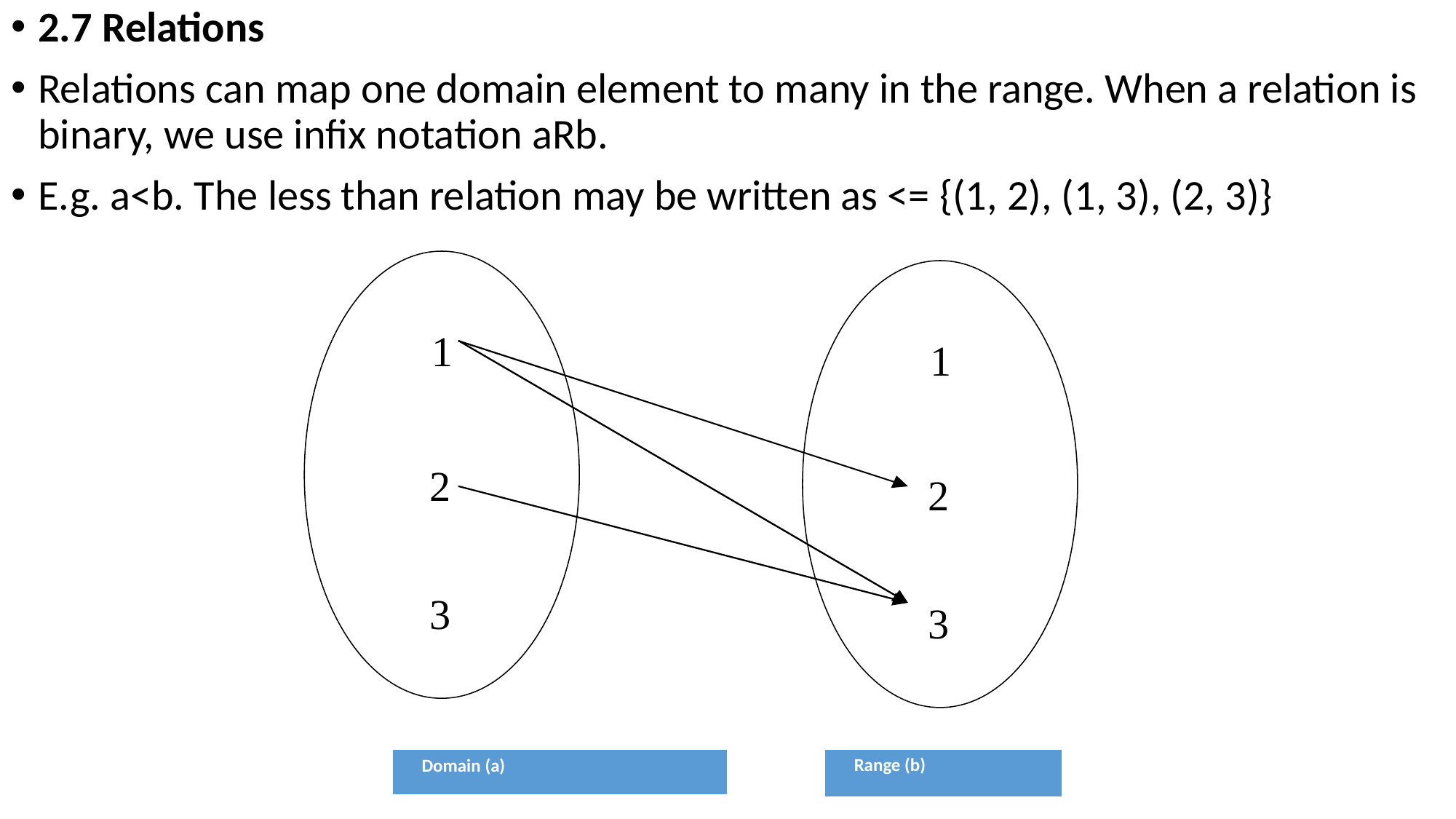

2.7 Relations
Relations can map one domain element to many in the range. When a relation is binary, we use infix notation aRb.
E.g. a<b. The less than relation may be written as <= {(1, 2), (1, 3), (2, 3)}

1

1

2

2

3

3

| Domain (a) |
| --- |
| Range (b) |
| --- |